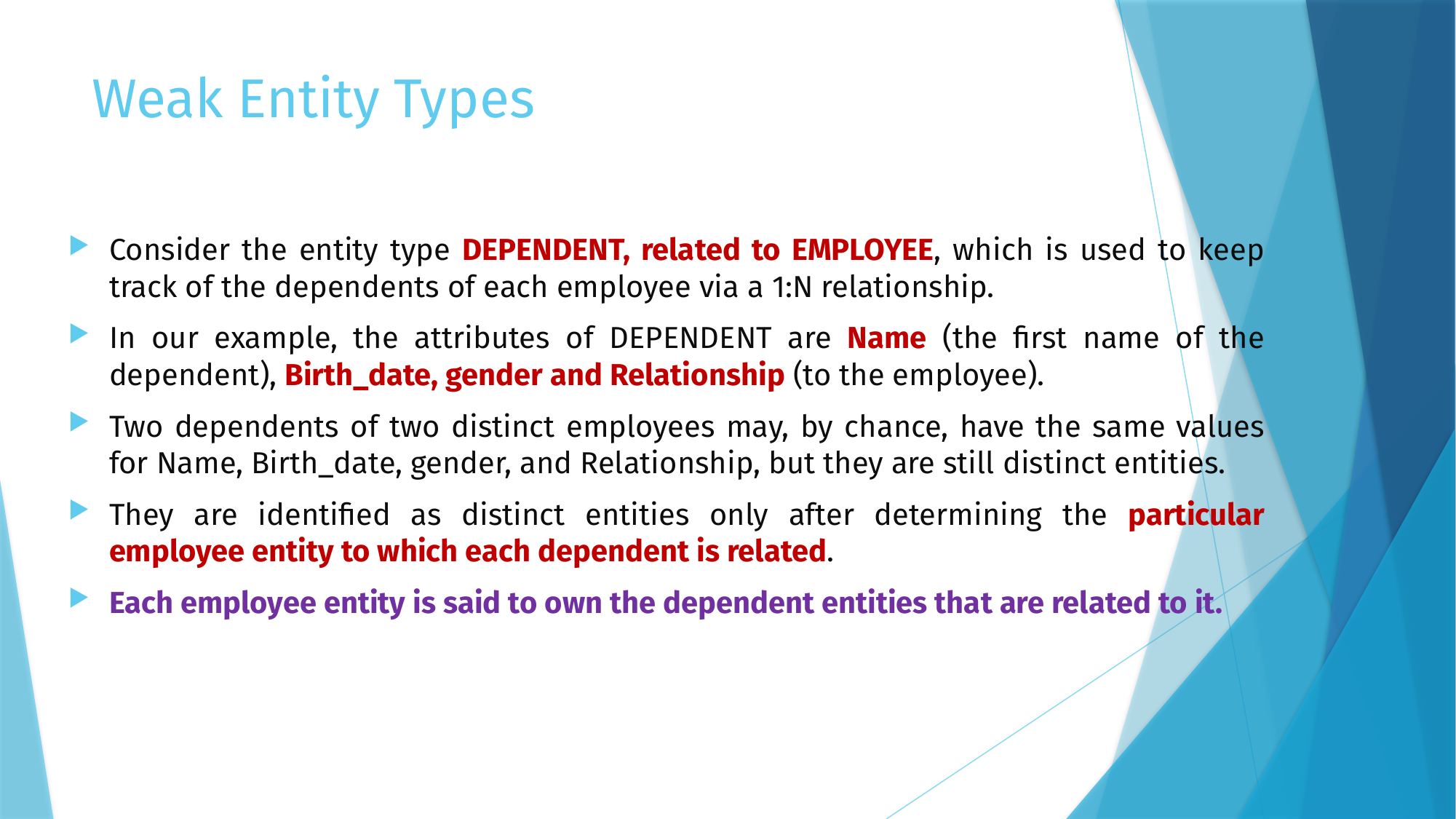

# Weak Entity Types

Consider the entity type DEPENDENT, related to EMPLOYEE, which is used to keep track of the dependents of each employee via a 1:N relationship.
In our example, the attributes of DEPENDENT are Name (the first name of the dependent), Birth_date, gender and Relationship (to the employee).
Two dependents of two distinct employees may, by chance, have the same values for Name, Birth_date, gender, and Relationship, but they are still distinct entities.
They are identified as distinct entities only after determining the particular employee entity to which each dependent is related.
Each employee entity is said to own the dependent entities that are related to it.